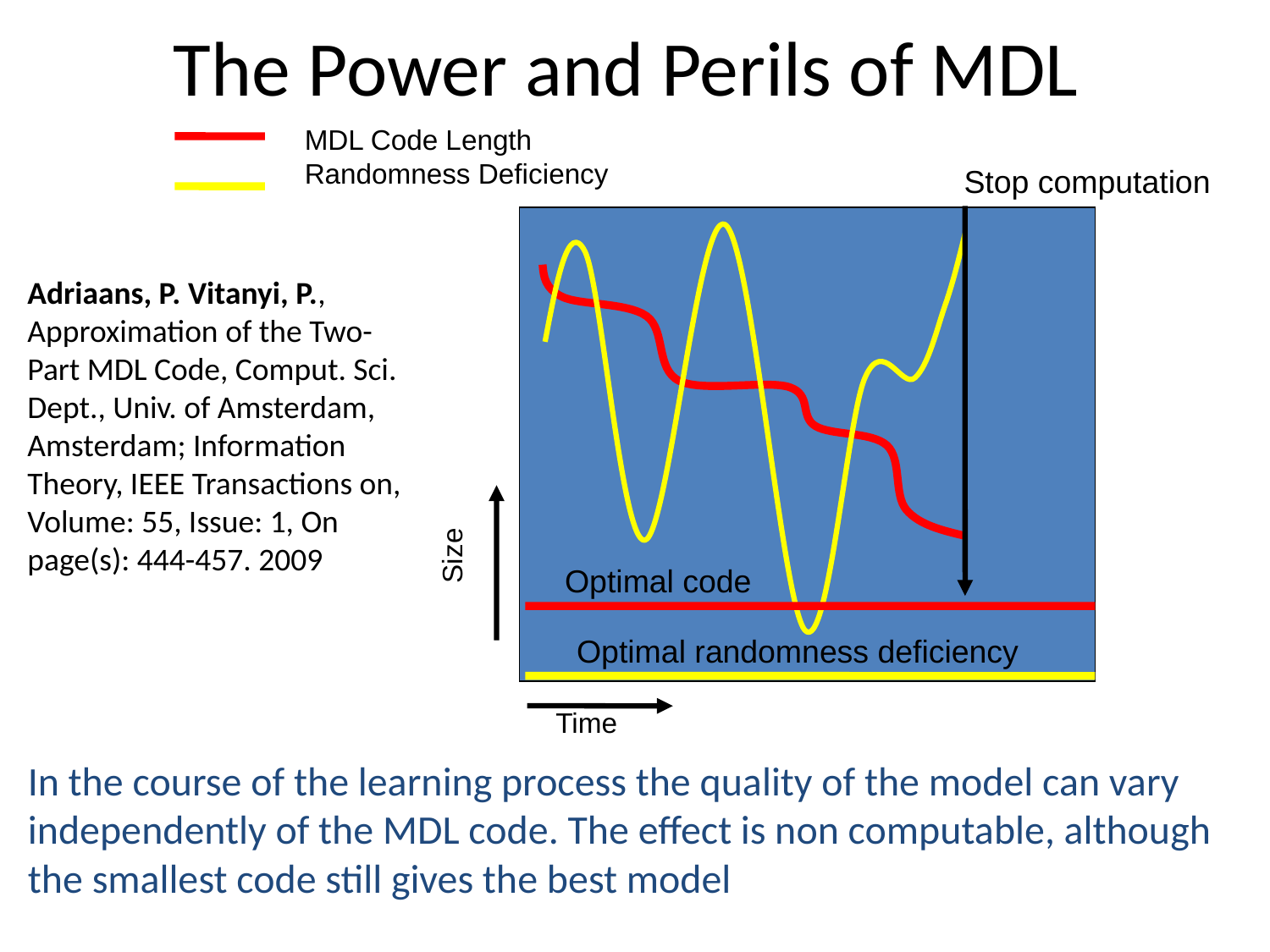

# The Power and Perils of MDL
MDL Code Length
Randomness Deficiency

Stop computation

Adriaans, P. Vitanyi, P., Approximation of the Two-Part MDL Code, Comput. Sci. Dept., Univ. of Amsterdam, Amsterdam; Information Theory, IEEE Transactions on, Volume: 55, Issue: 1, On page(s): 444-457. 2009

Size
Optimal code

Optimal randomness deficiency

Time

In the course of the learning process the quality of the model can vary independently of the MDL code. The effect is non computable, although the smallest code still gives the best model